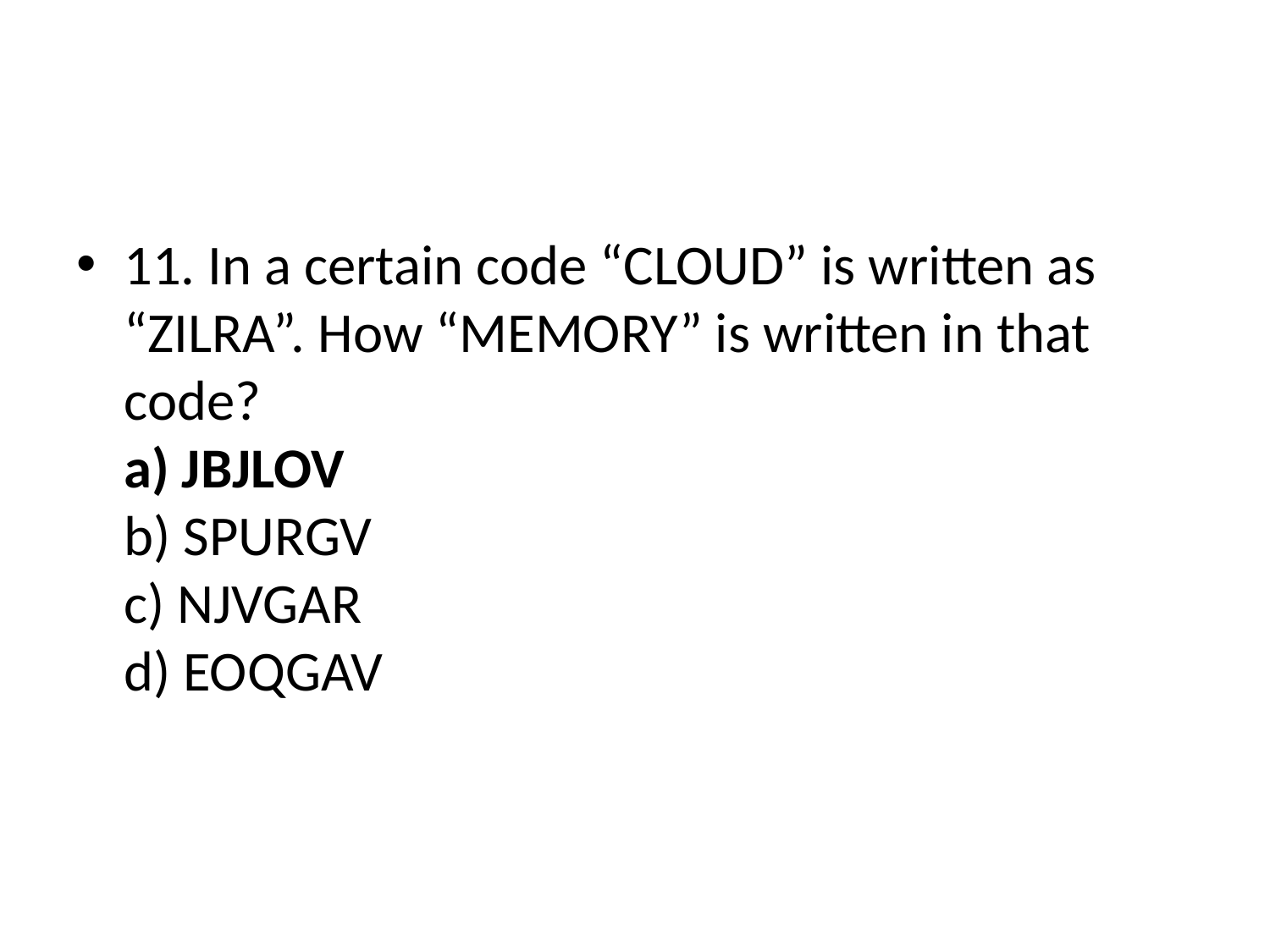

#
11. In a certain code “CLOUD” is written as “ZILRA”. How “MEMORY” is written in that code?
a) JBJLOV
b) SPURGV
c) NJVGAR
d) EOQGAV